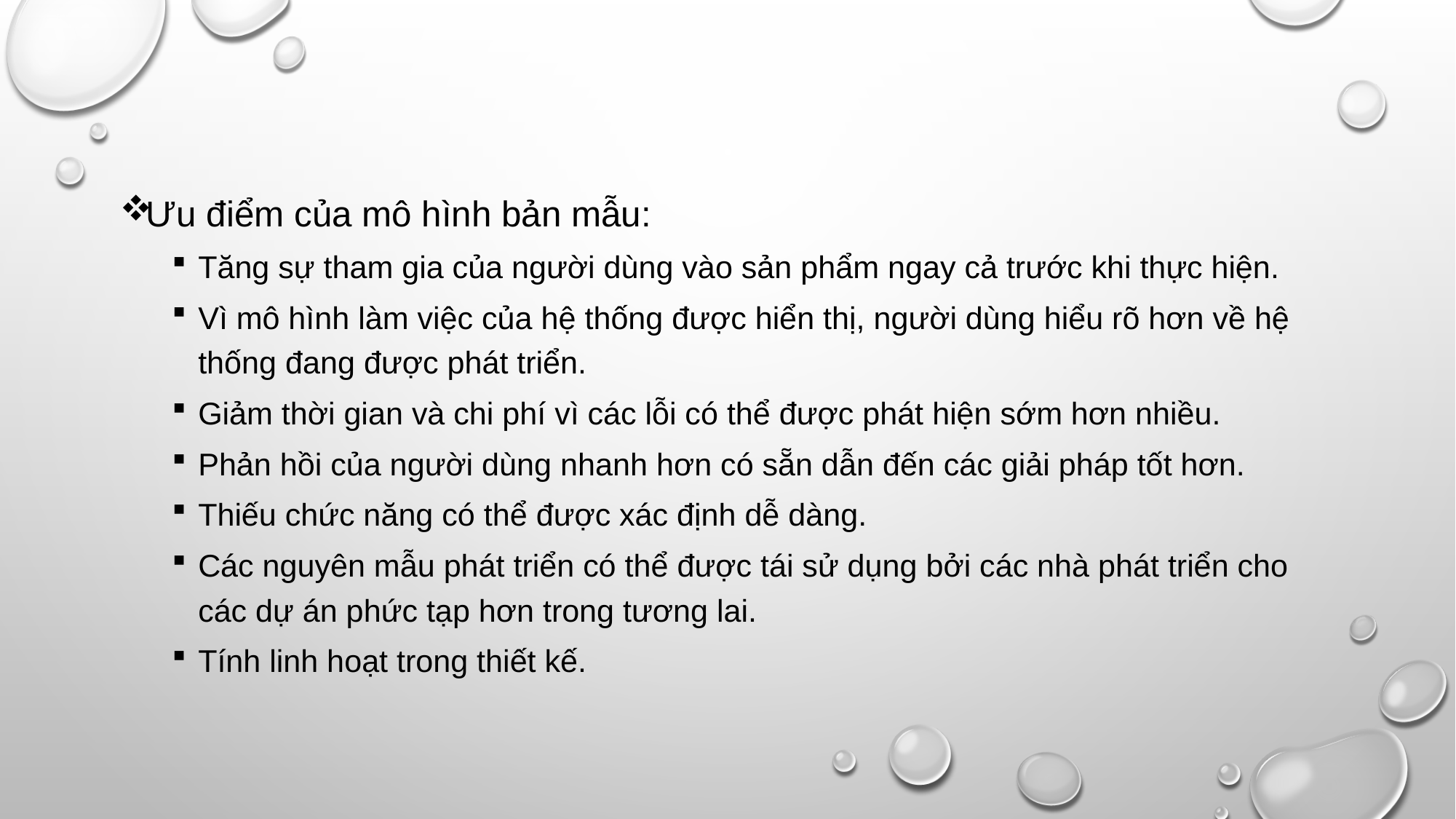

#
Ưu điểm của mô hình bản mẫu:
Tăng sự tham gia của người dùng vào sản phẩm ngay cả trước khi thực hiện.
Vì mô hình làm việc của hệ thống được hiển thị, người dùng hiểu rõ hơn về hệ thống đang được phát triển.
Giảm thời gian và chi phí vì các lỗi có thể được phát hiện sớm hơn nhiều.
Phản hồi của người dùng nhanh hơn có sẵn dẫn đến các giải pháp tốt hơn.
Thiếu chức năng có thể được xác định dễ dàng.
Các nguyên mẫu phát triển có thể được tái sử dụng bởi các nhà phát triển cho các dự án phức tạp hơn trong tương lai.
Tính linh hoạt trong thiết kế.